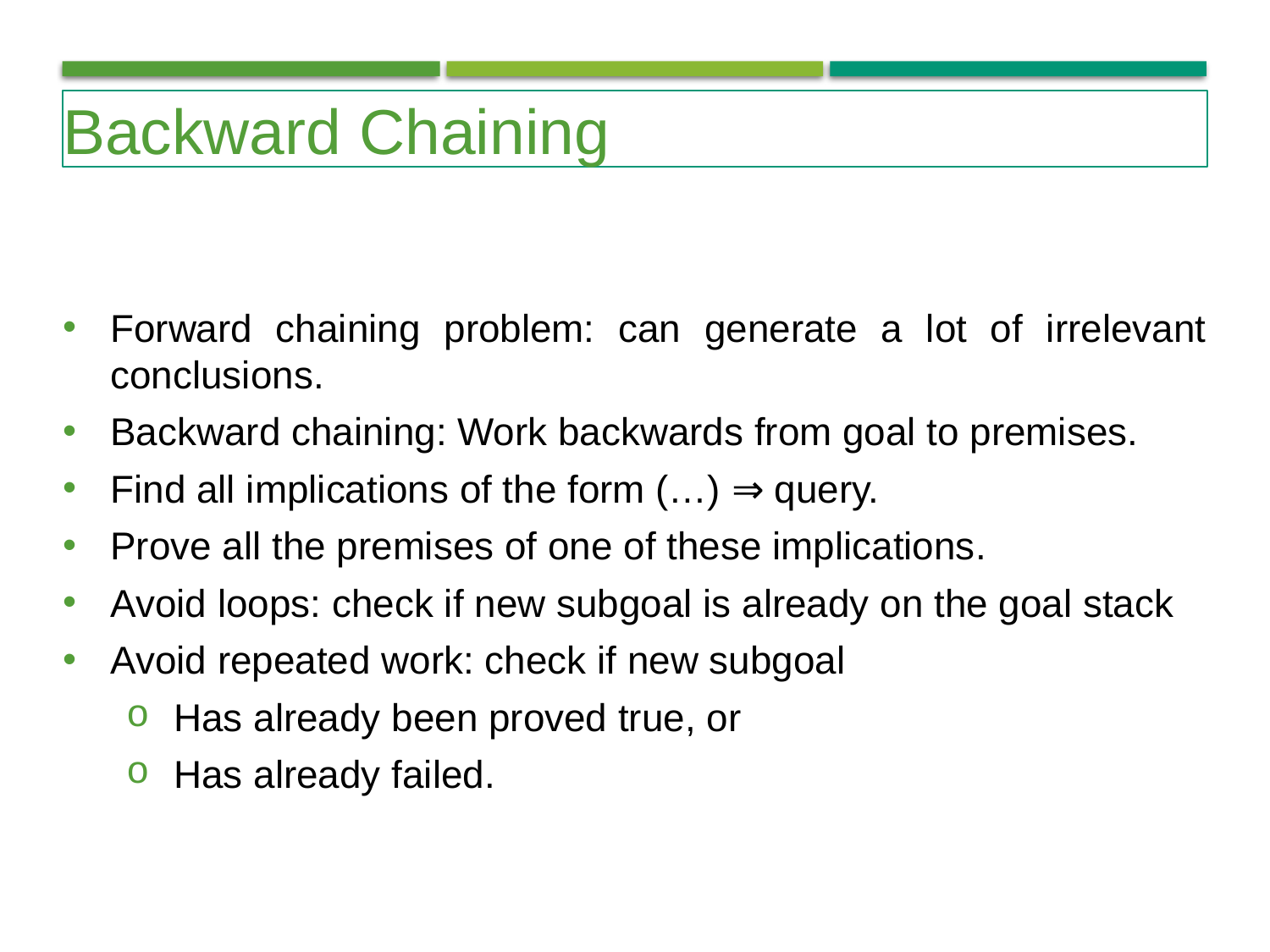

Knoweldge Representation & Reasoning
Backward Chaining
Forward chaining problem: can generate a lot of irrelevant conclusions.
Backward chaining: Work backwards from goal to premises.
Find all implications of the form (…) ⇒ query.
Prove all the premises of one of these implications.
Avoid loops: check if new subgoal is already on the goal stack
Avoid repeated work: check if new subgoal
Has already been proved true, or
Has already failed.